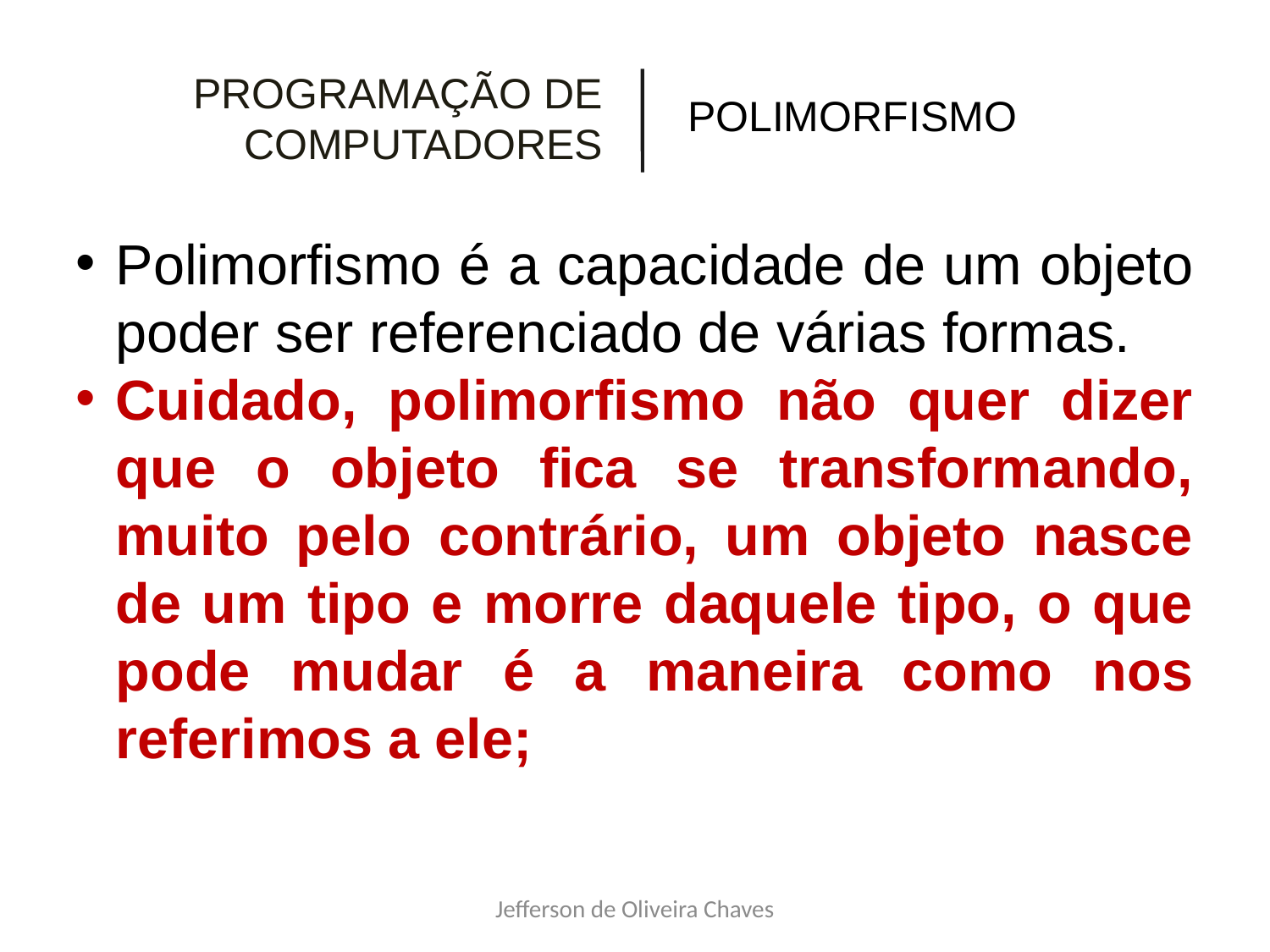

PROGRAMAÇÃO DE COMPUTADORES
POLIMORFISMO
Polimorfismo é a capacidade de um objeto poder ser referenciado de várias formas.
Cuidado, polimorfismo não quer dizer que o objeto fica se transformando, muito pelo contrário, um objeto nasce de um tipo e morre daquele tipo, o que pode mudar é a maneira como nos referimos a ele;
Jefferson de Oliveira Chaves